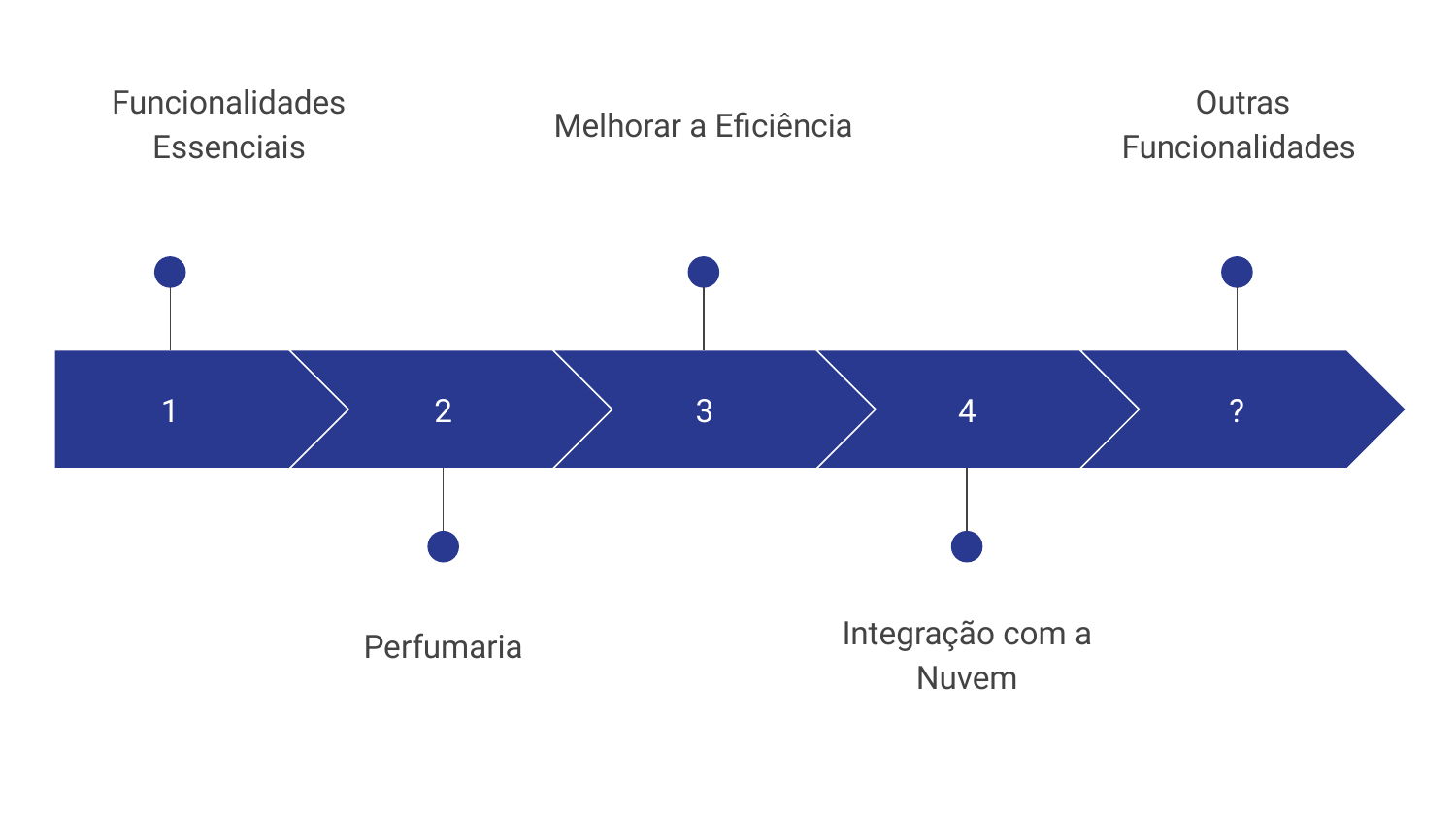

Funcionalidades Essenciais
Outras Funcionalidades
Melhorar a Eficiência

1
2
3
4
?

Integração com a Nuvem
Perfumaria